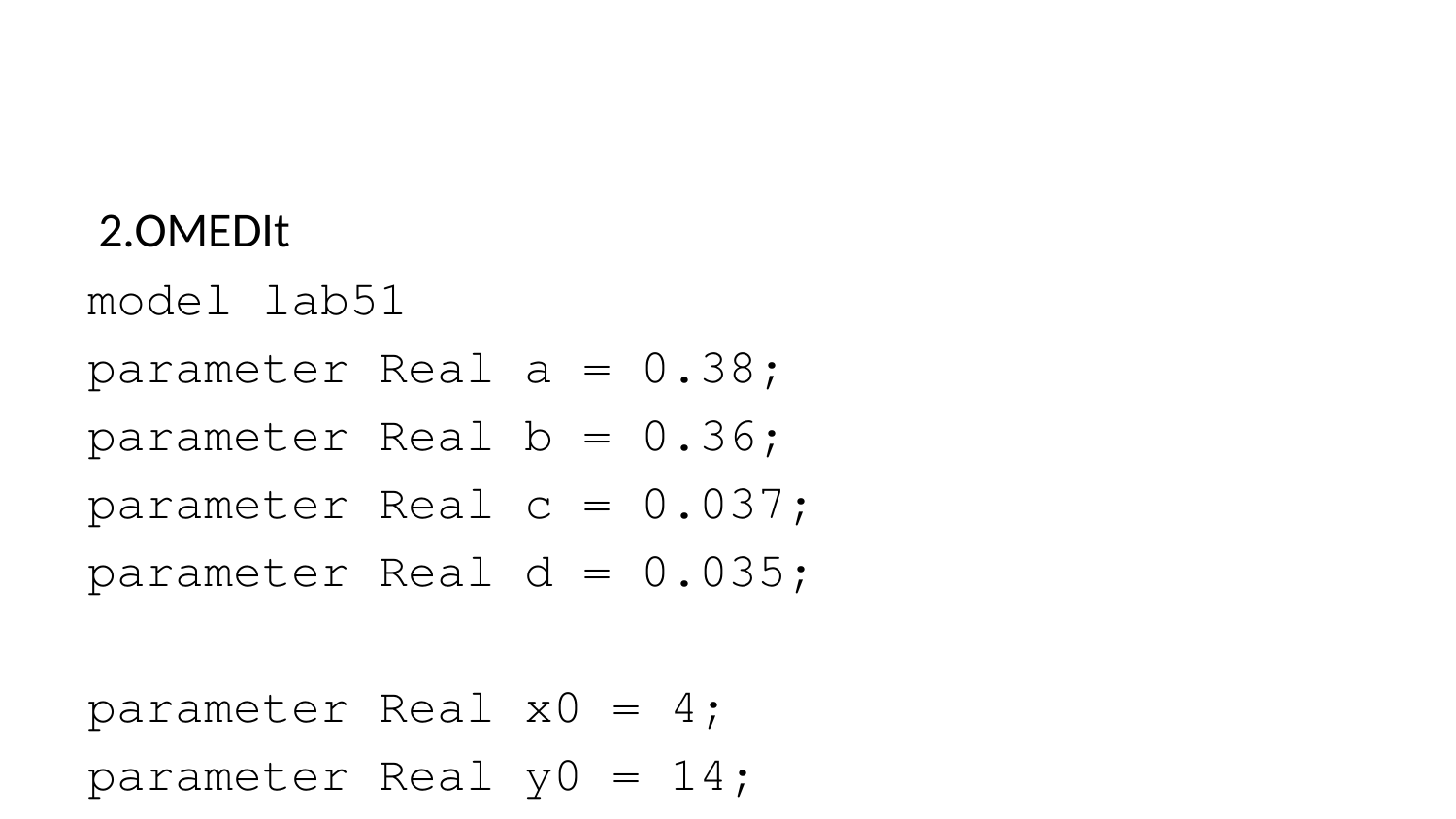

2.OMEDIt
model lab51
parameter Real a = 0.38;
parameter Real b = 0.36;
parameter Real c = 0.037;
parameter Real d = 0.035;

parameter Real x0 = 4;
parameter Real y0 = 14;

Real x(start = x0);
Real y(start = y0);

equation

der(x) = -a*x + c*x*y;
der(y) = b*x - d*x*y;
  annotation(experiment(StartTime = 0, StopTime = 400, Tolerance = 1e-6,Interval = 0.1));
end lab51;
В этой модели x – число жертв, y - число хищников. Коэффициент a описывает скорость естественного прироста числа жертв в отсутствие хищников, с естественное вымирание хищников, лишенных пищи в виде жертв. Вероятность взаимодействия жертвы и хищника считается пропорциональной как количеству жертв, так и числу самих хищников (xy). Каждый акт взаимодействия уменьшает популяцию жертв, но способствует увеличению популяции хищников (члены -bxy и dxy в правой части уравнения).
Рисунок 1
Рисунок 1
Рисунок 2
Рисунок 2